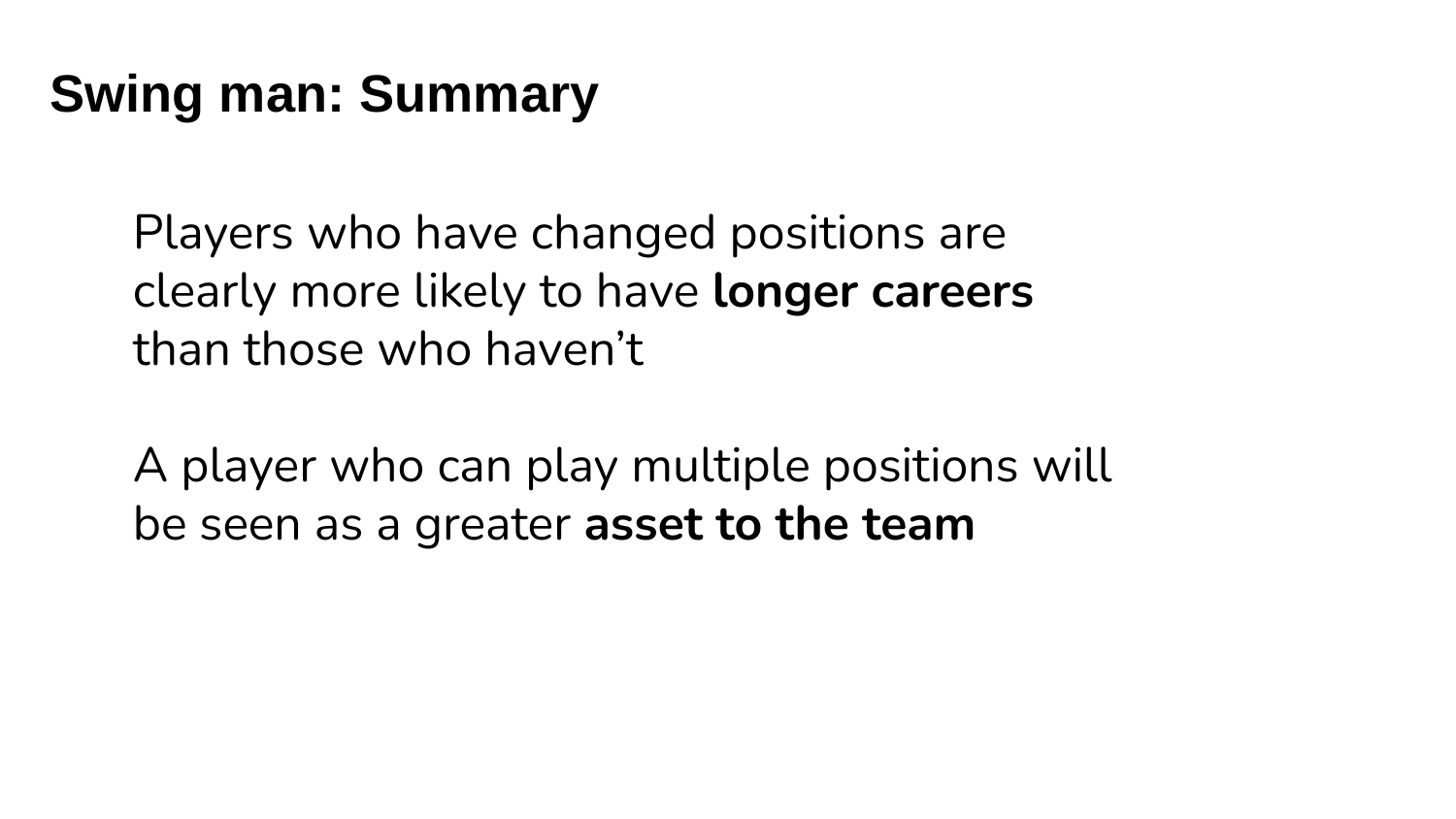

Swing man: Summary
Players who have changed positions are clearly more likely to have longer careers than those who haven’t

A player who can play multiple positions will be seen as a greater asset to the team